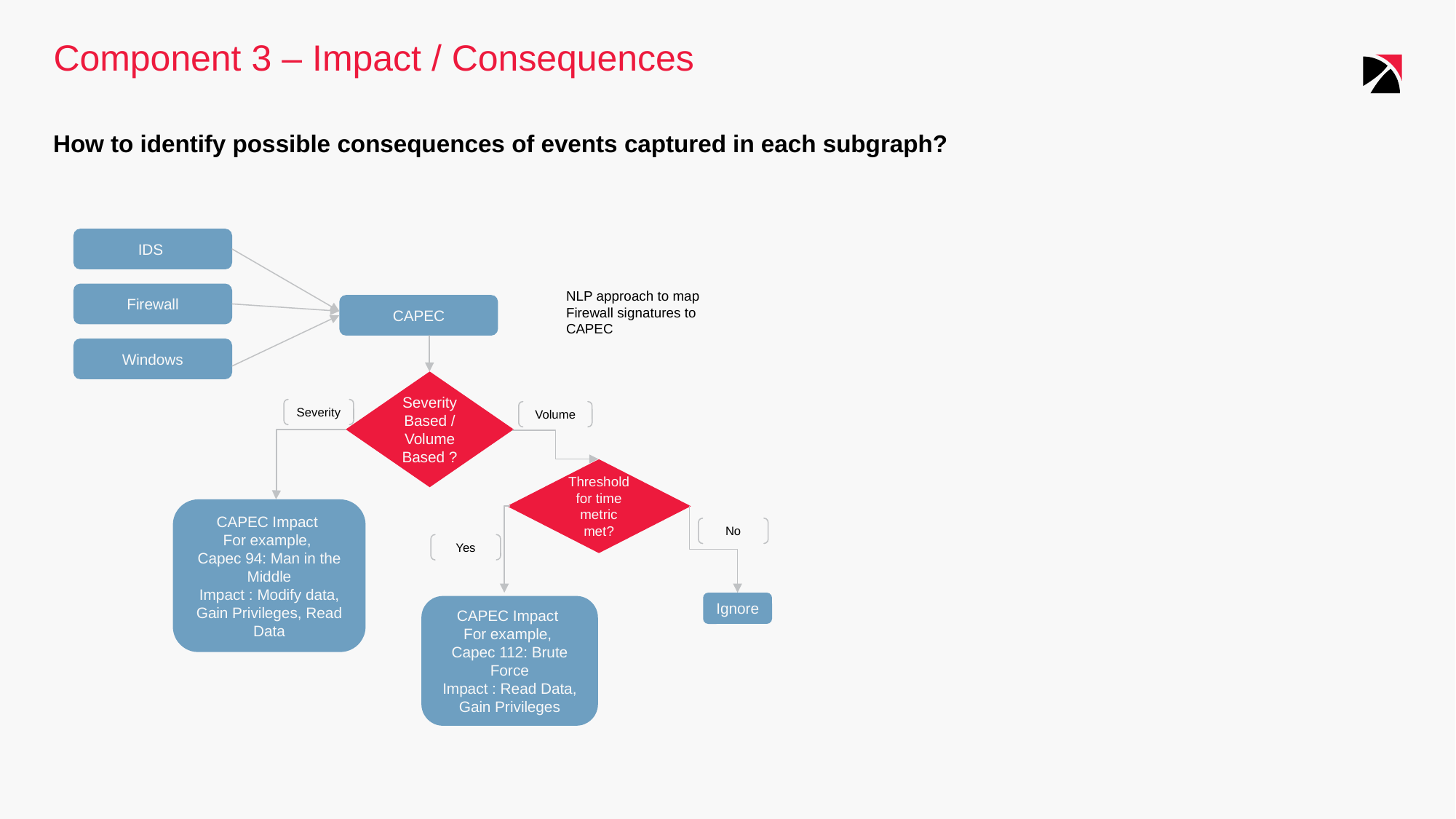

# Component 3 – Impact / Consequences
How to identify possible consequences of events captured in each subgraph?

IDS
NLP approach to map Firewall signatures to CAPEC
Firewall
CAPEC
Windows
Severity Based / Volume Based ?
Severity
Volume
Threshold for time metric met?
CAPEC Impact
For example,
Capec 94: Man in the Middle
Impact : Modify data, Gain Privileges, Read Data
No
Yes
Ignore
CAPEC Impact
For example,
Capec 112: Brute Force
Impact : Read Data, Gain Privileges